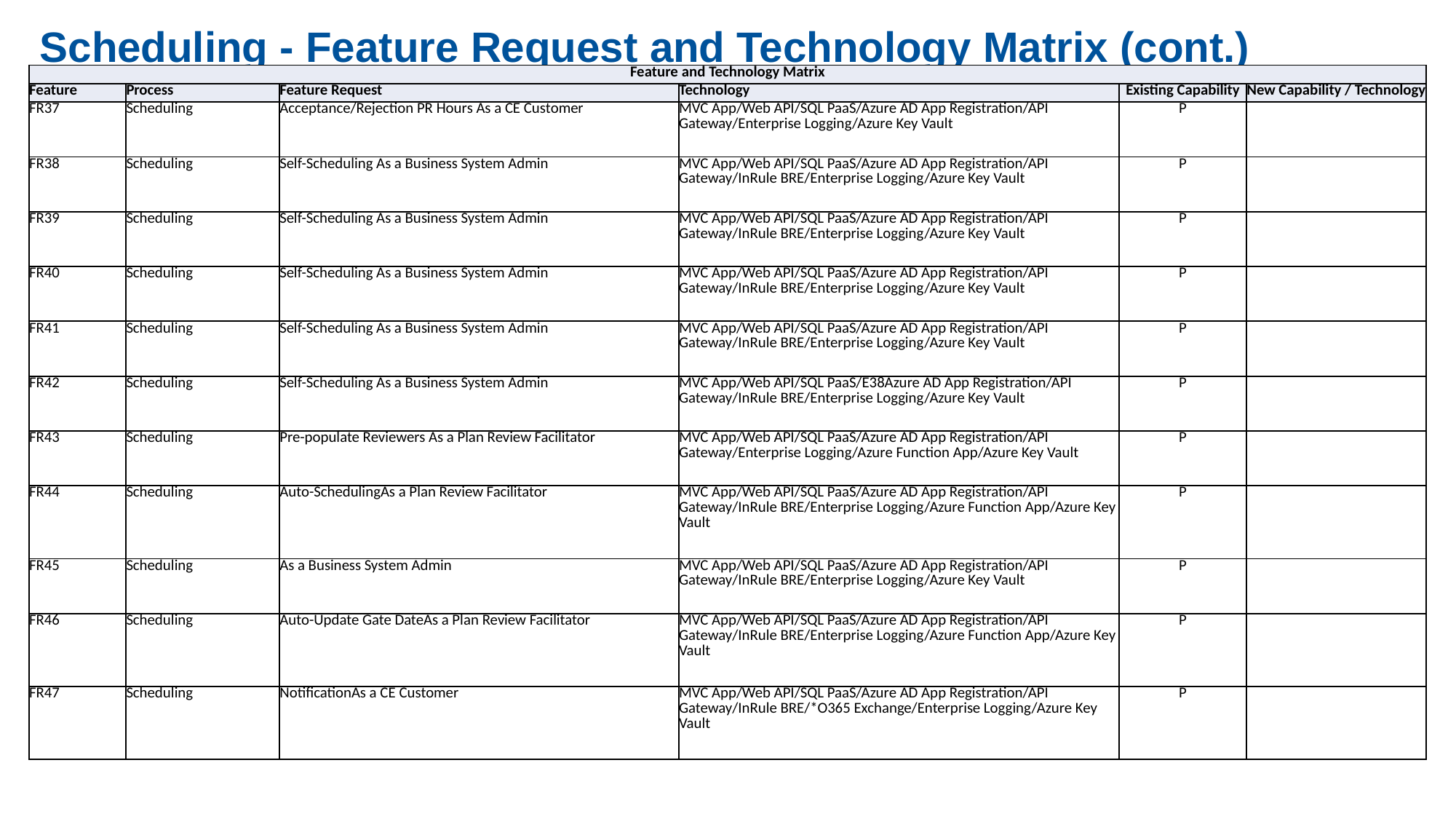

Scheduling - Feature Request and Technology Matrix (cont.)
| Feature and Technology Matrix |  |  |  |  |  |
| --- | --- | --- | --- | --- | --- |
| Feature | Process | Feature Request | Technology | Existing Capability | New Capability / Technology |
| FR37 | Scheduling | Acceptance/Rejection PR Hours As a CE Customer | MVC App/Web API/SQL PaaS/Azure AD App Registration/API Gateway/Enterprise Logging/Azure Key Vault | P |  |
| FR38 | Scheduling | Self-Scheduling As a Business System Admin | MVC App/Web API/SQL PaaS/Azure AD App Registration/API Gateway/InRule BRE/Enterprise Logging/Azure Key Vault | P |  |
| FR39 | Scheduling | Self-Scheduling As a Business System Admin | MVC App/Web API/SQL PaaS/Azure AD App Registration/API Gateway/InRule BRE/Enterprise Logging/Azure Key Vault | P |  |
| FR40 | Scheduling | Self-Scheduling As a Business System Admin | MVC App/Web API/SQL PaaS/Azure AD App Registration/API Gateway/InRule BRE/Enterprise Logging/Azure Key Vault | P |  |
| FR41 | Scheduling | Self-Scheduling As a Business System Admin | MVC App/Web API/SQL PaaS/Azure AD App Registration/API Gateway/InRule BRE/Enterprise Logging/Azure Key Vault | P |  |
| FR42 | Scheduling | Self-Scheduling As a Business System Admin | MVC App/Web API/SQL PaaS/E38Azure AD App Registration/API Gateway/InRule BRE/Enterprise Logging/Azure Key Vault | P |  |
| FR43 | Scheduling | Pre-populate Reviewers As a Plan Review Facilitator | MVC App/Web API/SQL PaaS/Azure AD App Registration/API Gateway/Enterprise Logging/Azure Function App/Azure Key Vault | P |  |
| FR44 | Scheduling | Auto-SchedulingAs a Plan Review Facilitator | MVC App/Web API/SQL PaaS/Azure AD App Registration/API Gateway/InRule BRE/Enterprise Logging/Azure Function App/Azure Key Vault | P |  |
| FR45 | Scheduling | As a Business System Admin | MVC App/Web API/SQL PaaS/Azure AD App Registration/API Gateway/InRule BRE/Enterprise Logging/Azure Key Vault | P |  |
| FR46 | Scheduling | Auto-Update Gate DateAs a Plan Review Facilitator | MVC App/Web API/SQL PaaS/Azure AD App Registration/API Gateway/InRule BRE/Enterprise Logging/Azure Function App/Azure Key Vault | P |  |
| FR47 | Scheduling | NotificationAs a CE Customer | MVC App/Web API/SQL PaaS/Azure AD App Registration/API Gateway/InRule BRE/\*O365 Exchange/Enterprise Logging/Azure Key Vault | P |  |